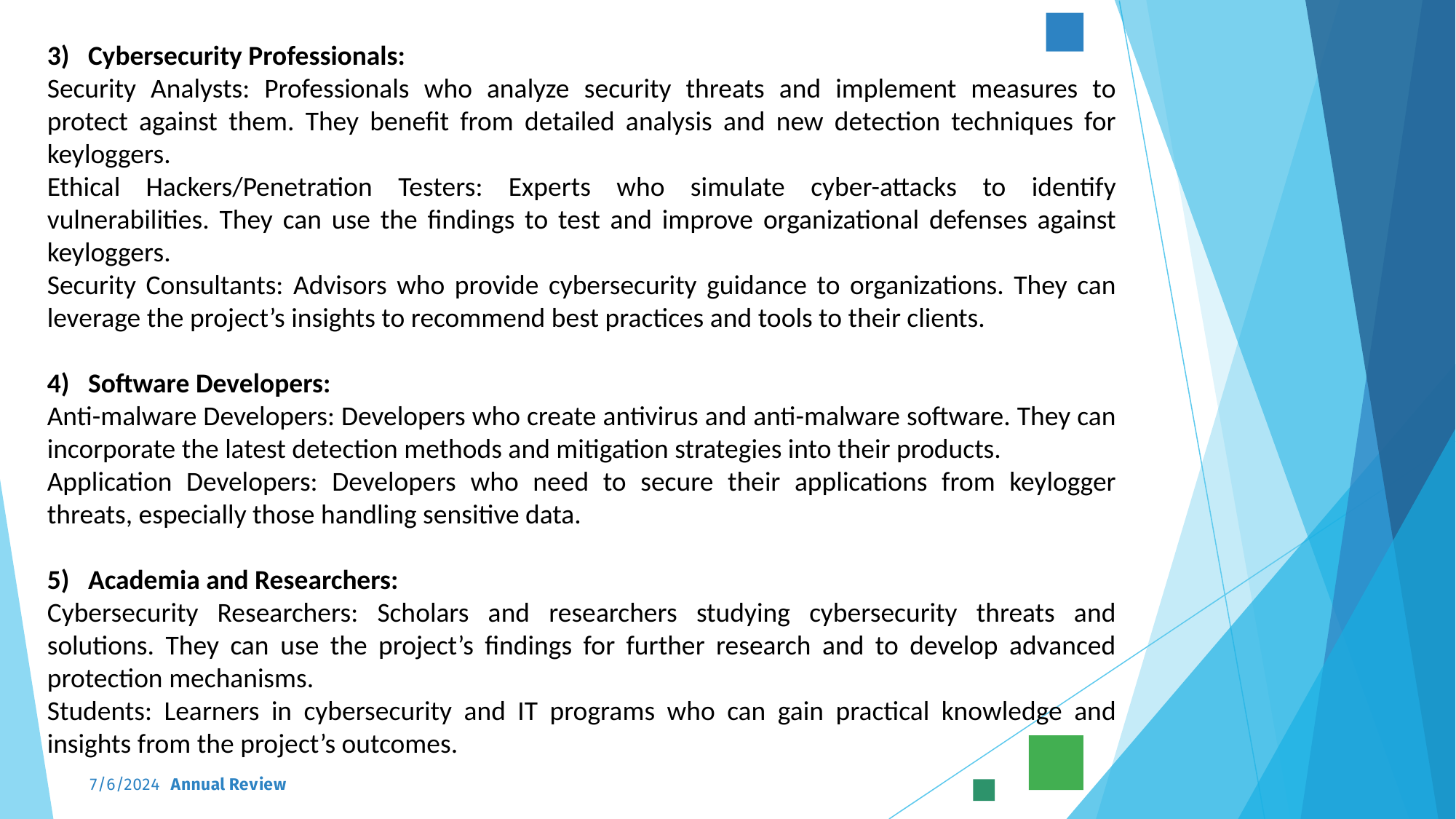

Cybersecurity Professionals:
Security Analysts: Professionals who analyze security threats and implement measures to protect against them. They benefit from detailed analysis and new detection techniques for keyloggers.
Ethical Hackers/Penetration Testers: Experts who simulate cyber-attacks to identify vulnerabilities. They can use the findings to test and improve organizational defenses against keyloggers.
Security Consultants: Advisors who provide cybersecurity guidance to organizations. They can leverage the project’s insights to recommend best practices and tools to their clients.

Software Developers:
Anti-malware Developers: Developers who create antivirus and anti-malware software. They can incorporate the latest detection methods and mitigation strategies into their products.
Application Developers: Developers who need to secure their applications from keylogger threats, especially those handling sensitive data.

Academia and Researchers:
Cybersecurity Researchers: Scholars and researchers studying cybersecurity threats and solutions. They can use the project’s findings for further research and to develop advanced protection mechanisms.
Students: Learners in cybersecurity and IT programs who can gain practical knowledge and insights from the project’s outcomes.

7/6/2024  Annual Review